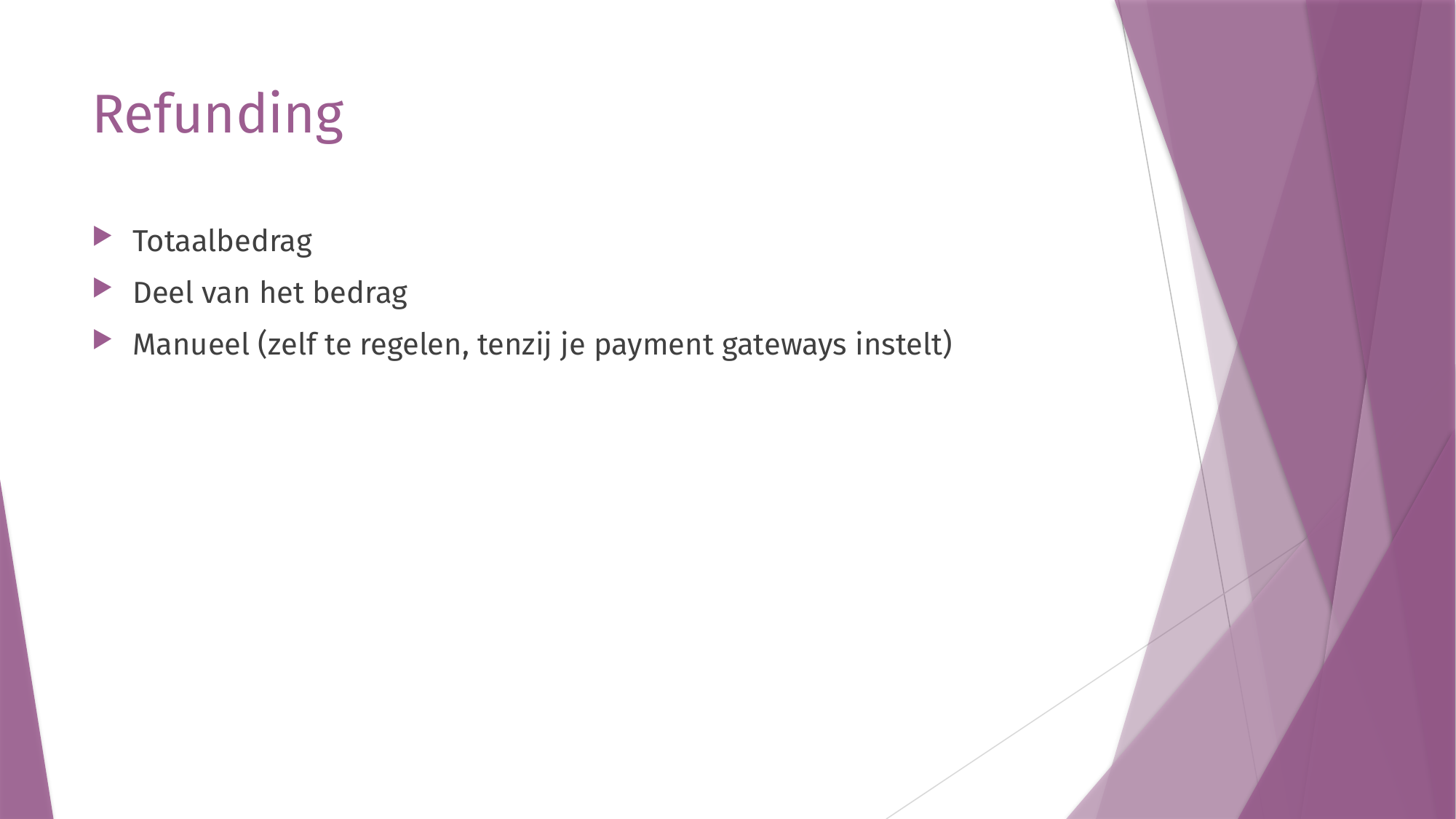

# Refunding
Totaalbedrag
Deel van het bedrag
Manueel (zelf te regelen, tenzij je payment gateways instelt)